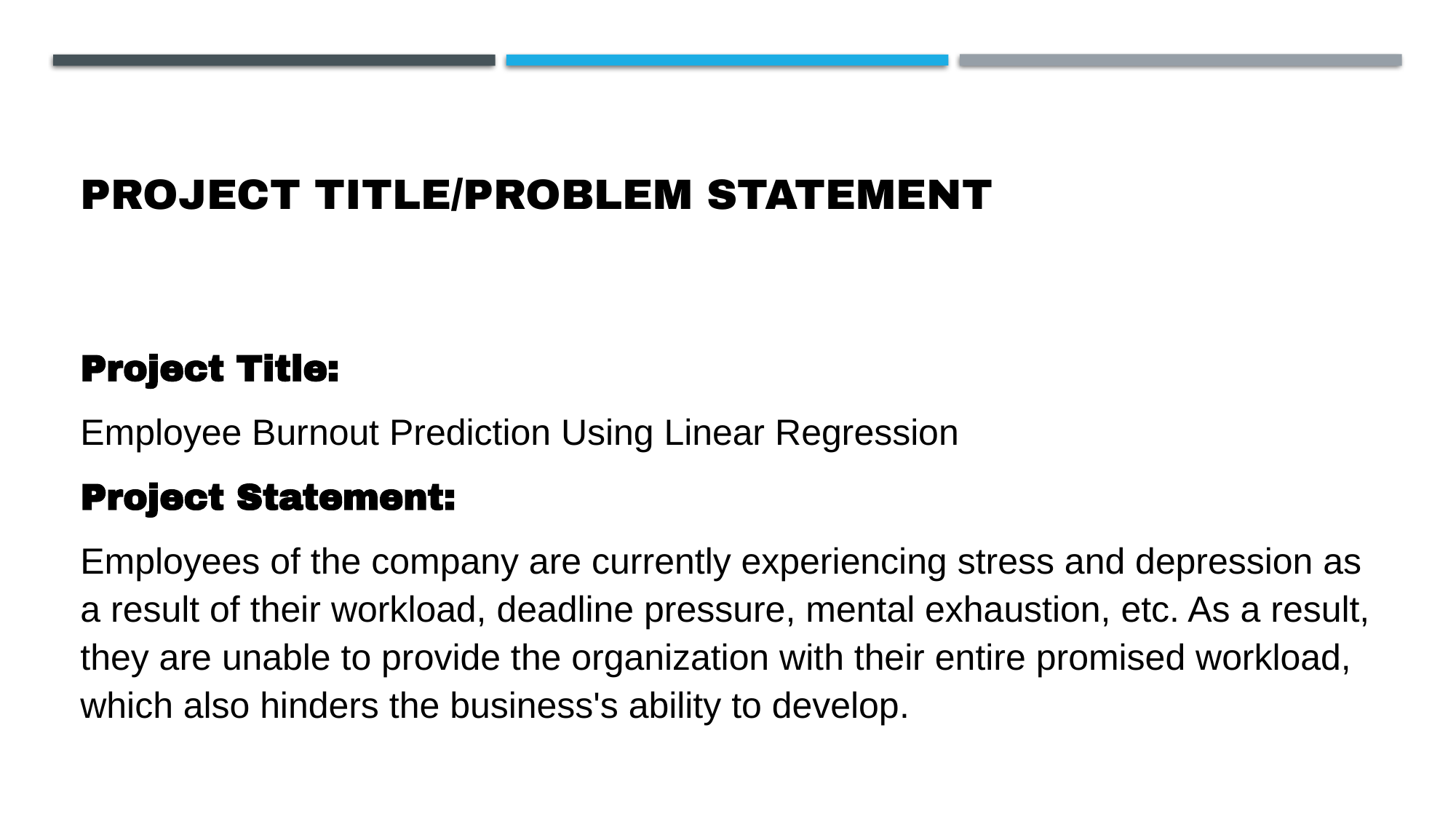

# PROJECT TITLE/Problem Statement
Project Title:
Employee Burnout Prediction Using Linear Regression
Project Statement:
Employees of the company are currently experiencing stress and depression as a result of their workload, deadline pressure, mental exhaustion, etc. As a result, they are unable to provide the organization with their entire promised workload, which also hinders the business's ability to develop.